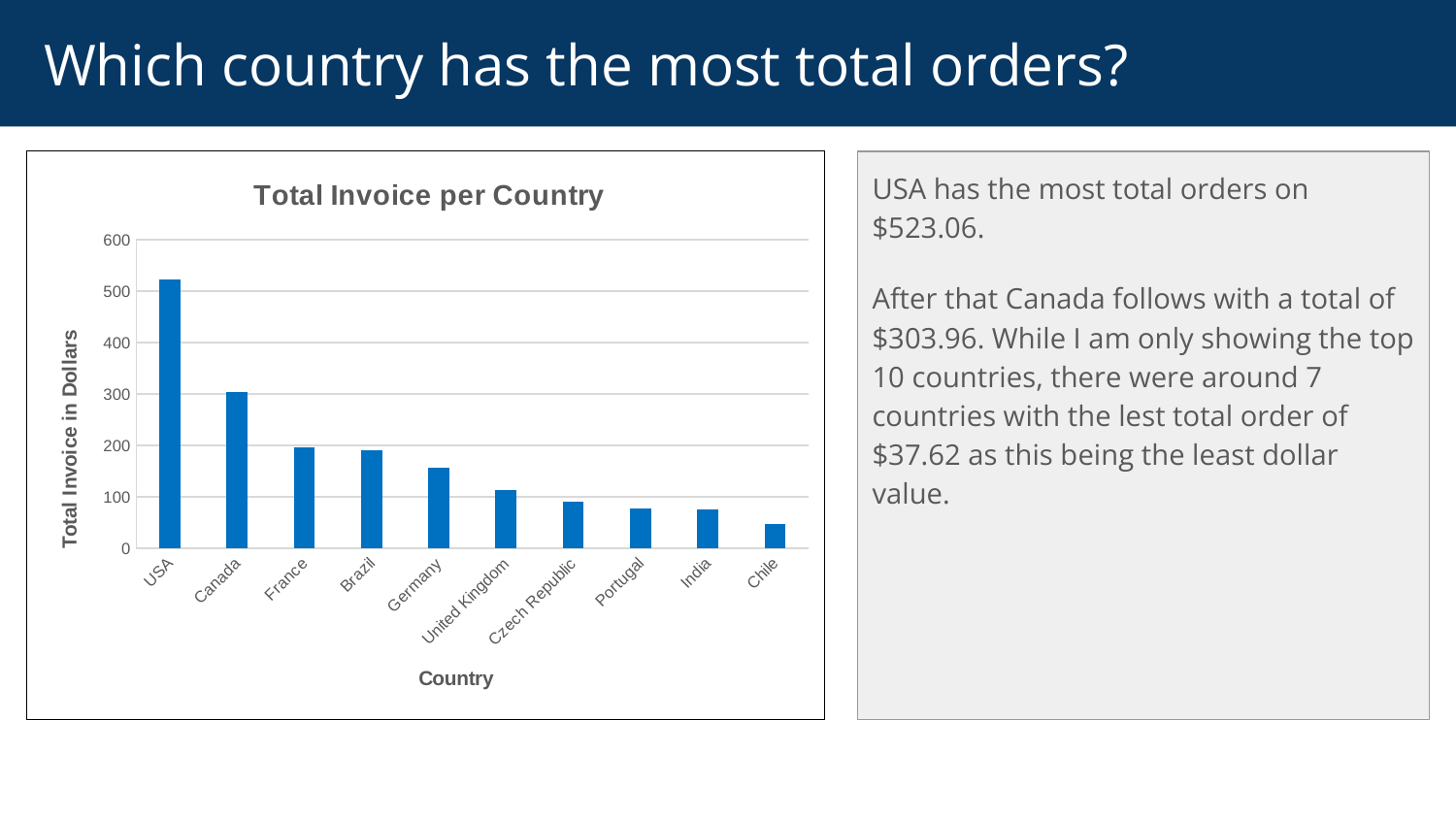

# Which country has the most total orders?

### Chart:  Total Invoice per Country

| Category | TotalInvoice |
|---|---|
| USA | 523.06 |
| Canada | 303.96 |
| France | 195.1 |
| Brazil | 190.1 |
| Germany | 156.48 |
| United Kingdom | 112.86 |
| Czech Republic | 90.24 |
| Portugal | 77.24 |
| India | 75.26 |
| Chile | 46.62 |
USA has the most total orders on $523.06.
After that Canada follows with a total of $303.96. While I am only showing the top 10 countries, there were around 7 countries with the lest total order of $37.62 as this being the least dollar value.